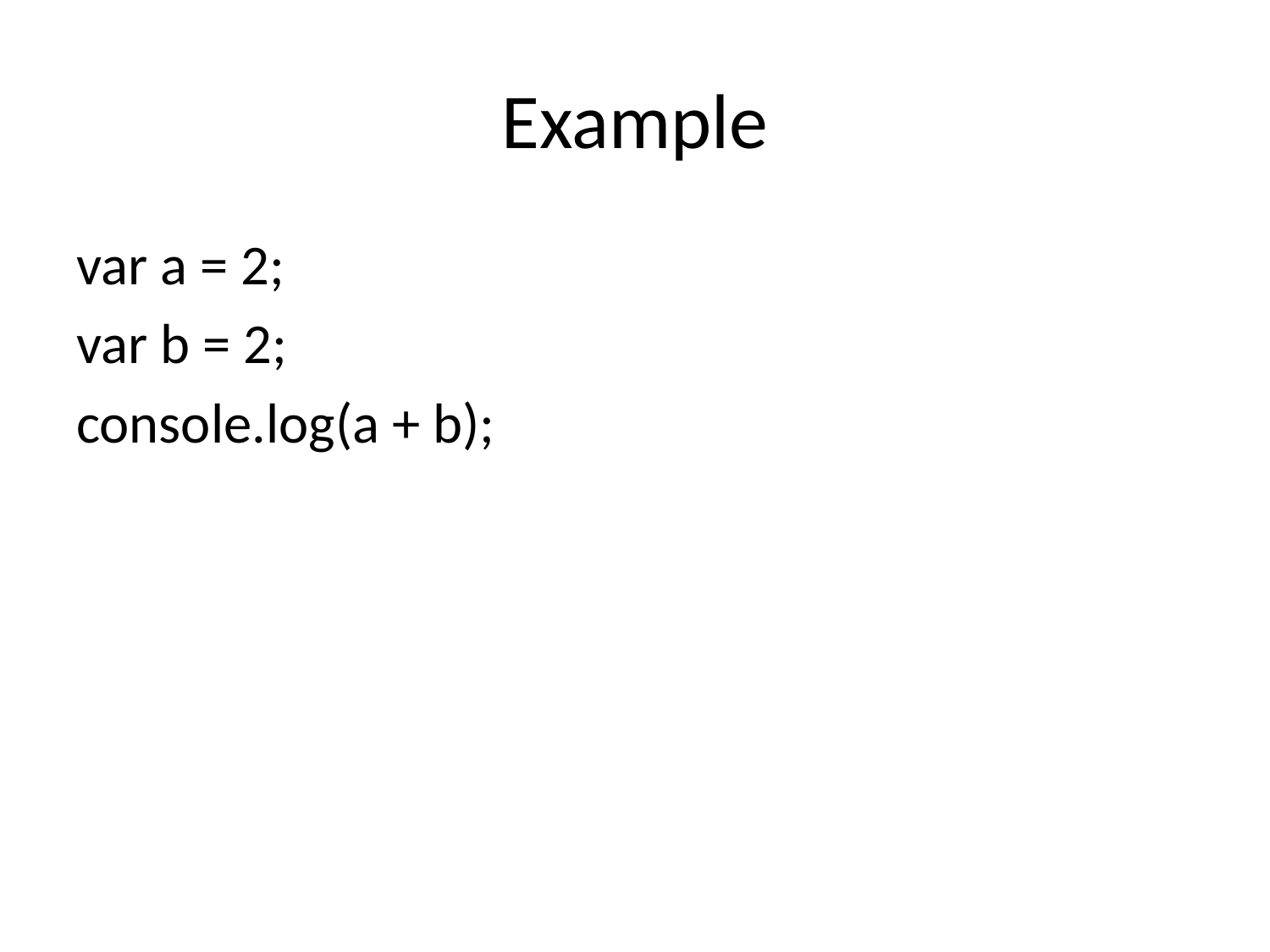

# Example
var a = 2;
var b = 2;
console.log(a + b);